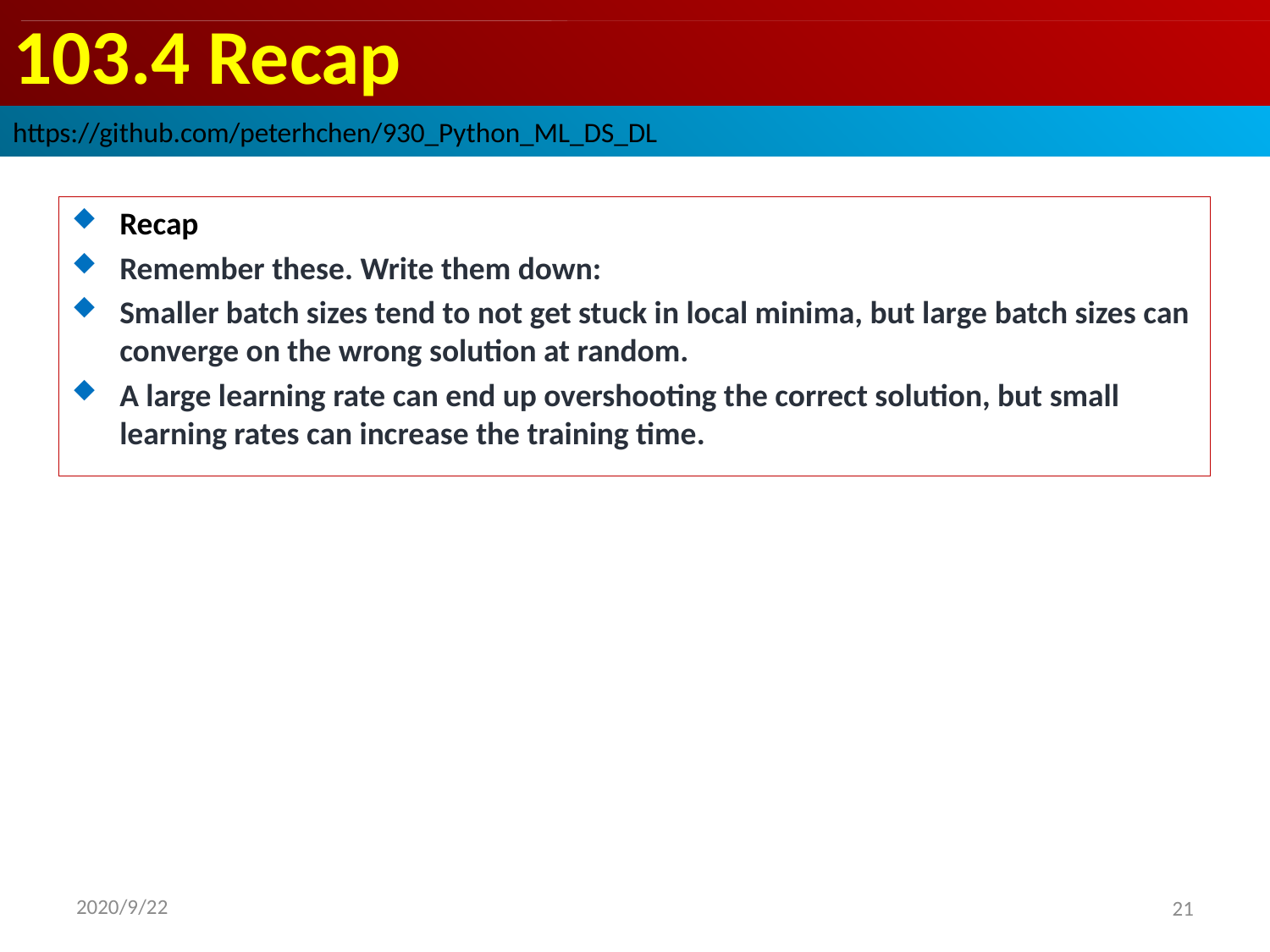

# 103.4 Recap

https://github.com/peterhchen/930_Python_ML_DS_DL
Recap
Remember these. Write them down:
Smaller batch sizes tend to not get stuck in local minima, but large batch sizes can converge on the wrong solution at random.
A large learning rate can end up overshooting the correct solution, but small learning rates can increase the training time.
2020/9/22
21